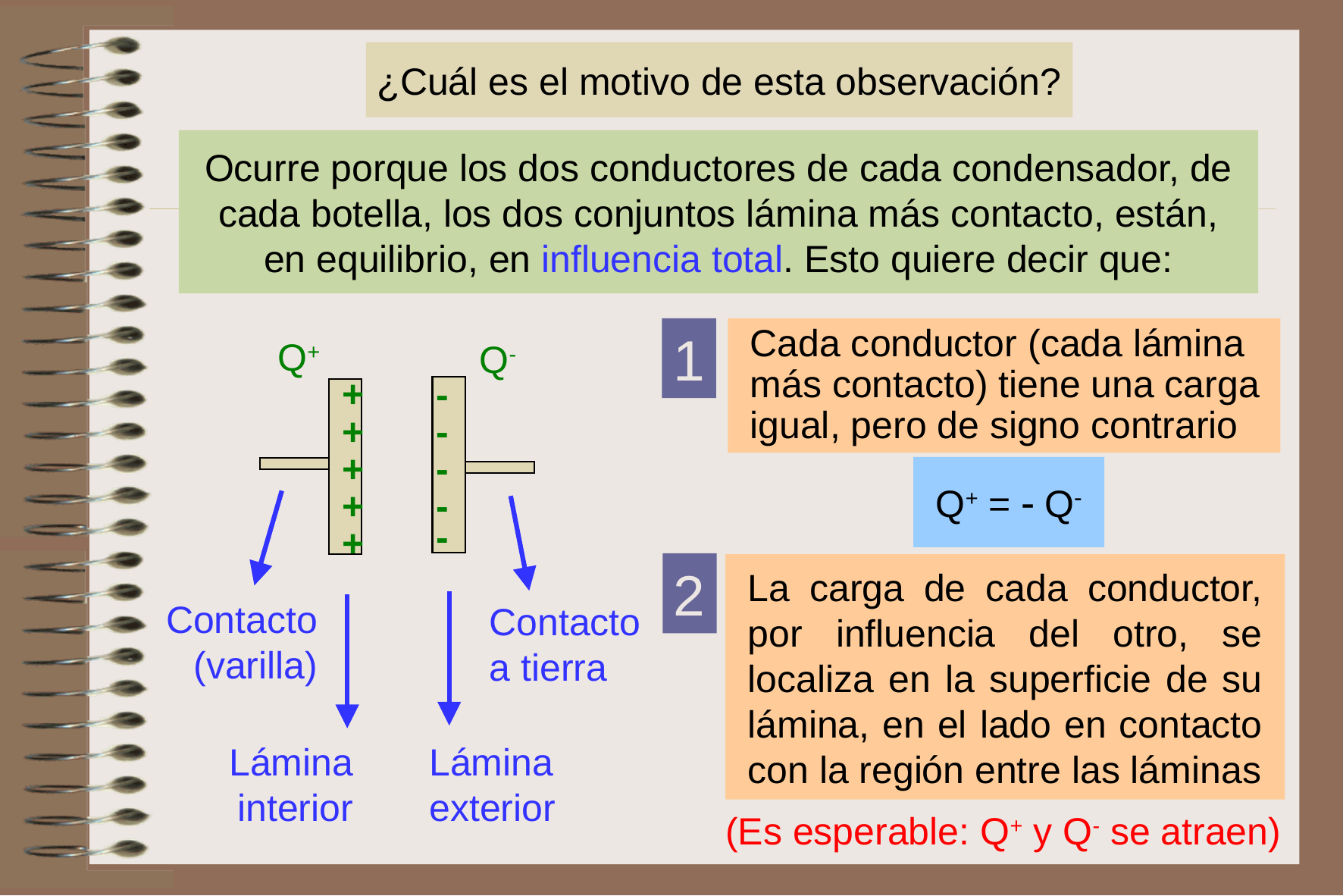

¿Cuál es el motivo de esta observación?
Ocurre porque los dos conductores de cada condensador, de cada botella, los dos conjuntos lámina más contacto, están, en equilibrio, en influencia total. Esto quiere decir que:
1
Cada conductor (cada lámina  más contacto) tiene una carga igual, pero de signo contrario
Q+
Q-
+
-
+
-
+
-
+
-
-
+

Q+ = − Q−
Contacto (varilla)
Contacto a tierra
La carga de cada conductor, por influencia del otro, se localiza en la superficie de su lámina, en el lado en contacto con la región entre las láminas
2
Lámina interior
Lámina exterior
(Es esperable: Q+ y Q- se atraen)